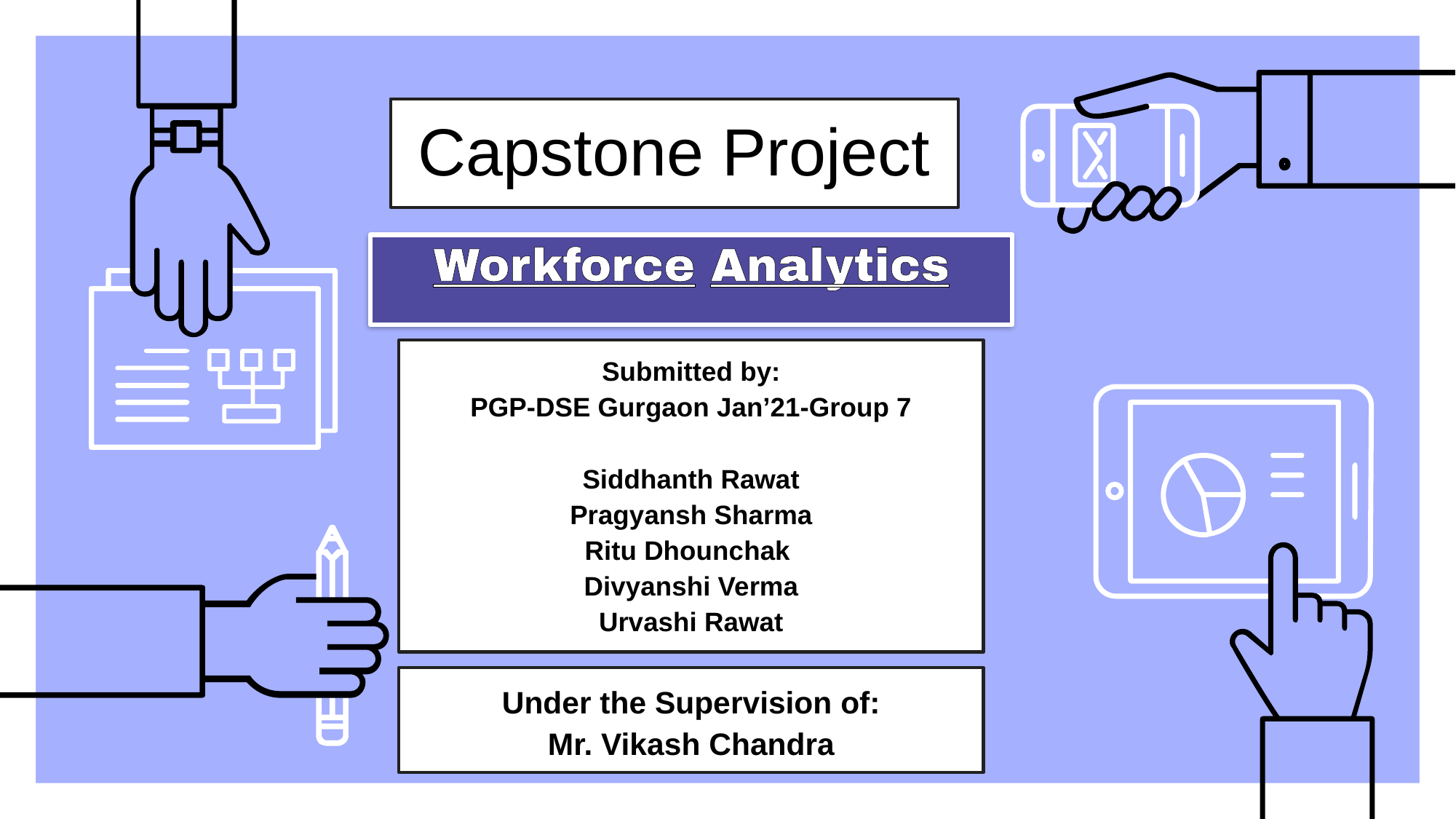

# Capstone Project
Workforce Analytics
Submitted by:
PGP-DSE Gurgaon Jan’21-Group 7

Siddhanth Rawat
Pragyansh Sharma
Ritu Dhounchak
Divyanshi Verma
Urvashi Rawat

Under the Supervision of:
Mr. Vikash Chandra